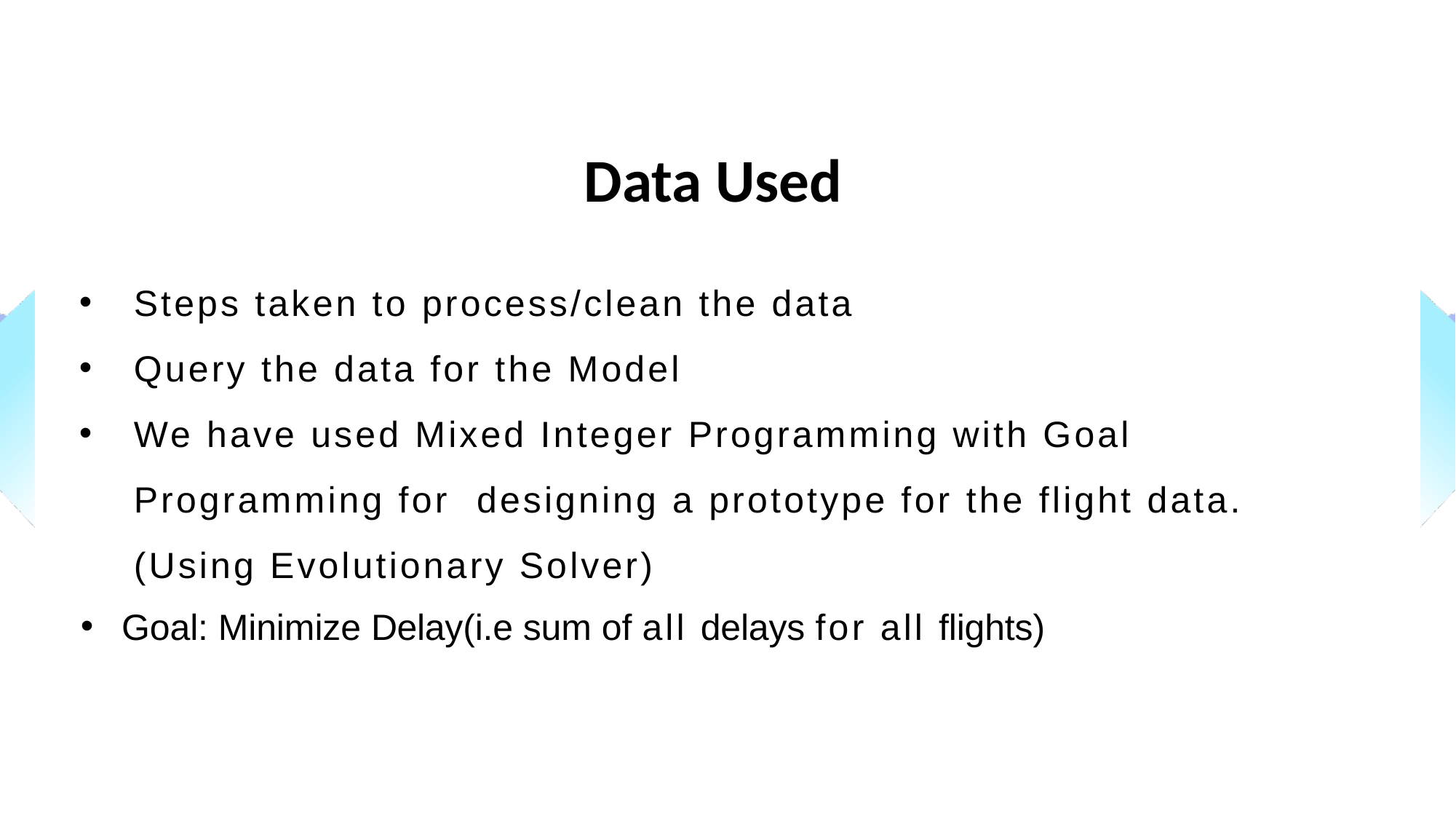

Data Used
Steps taken to process/clean the data
Query the data for the Model
We have used Mixed Integer Programming with Goal Programming for  designing a prototype for the flight data.(Using Evolutionary Solver)
Goal: Minimize Delay(i.e sum of all delays for all flights)